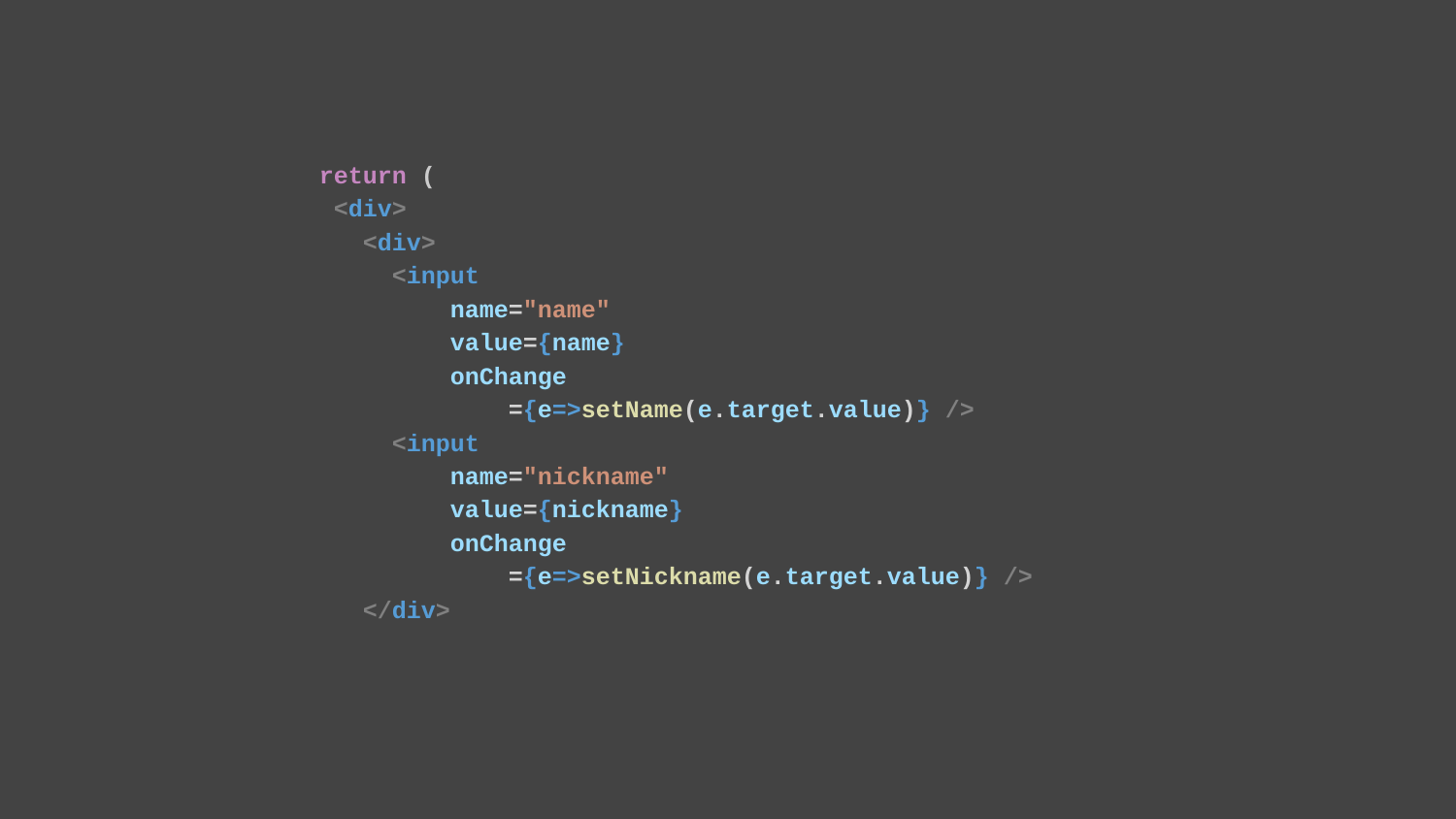

return (
 <div>
   <div>
     <input
         name="name"
         value={name}
         onChange
             ={e=>setName(e.target.value)} />
     <input
         name="nickname"
         value={nickname}
         onChange
             ={e=>setNickname(e.target.value)} />
   </div>